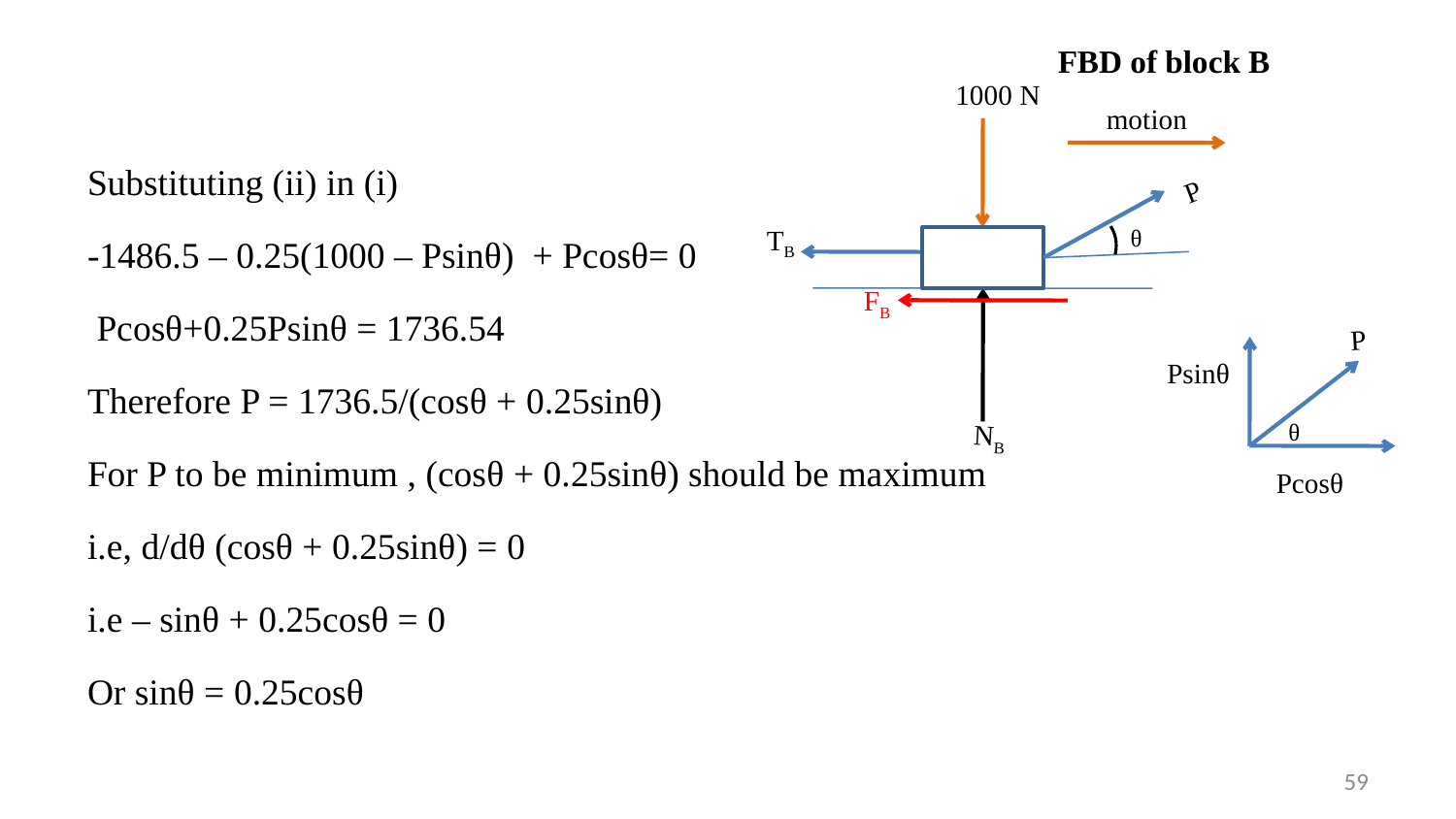

FBD of block B
 1000 N
motion
Substituting (ii) in (i)
-1486.5 – 0.25(1000 – Psinθ)  + Pcosθ= 0
 Pcosθ+0.25Psinθ = 1736.54
Therefore P = 1736.5/(cosθ + 0.25sinθ)
For P to be minimum , (cosθ + 0.25sinθ) should be maximum
i.e, d/dθ (cosθ + 0.25sinθ) = 0
i.e – sinθ + 0.25cosθ = 0
Or sinθ = 0.25cosθ

P
TB

θ

FB
P
Psinθ
θ
NB
Pcosθ
59